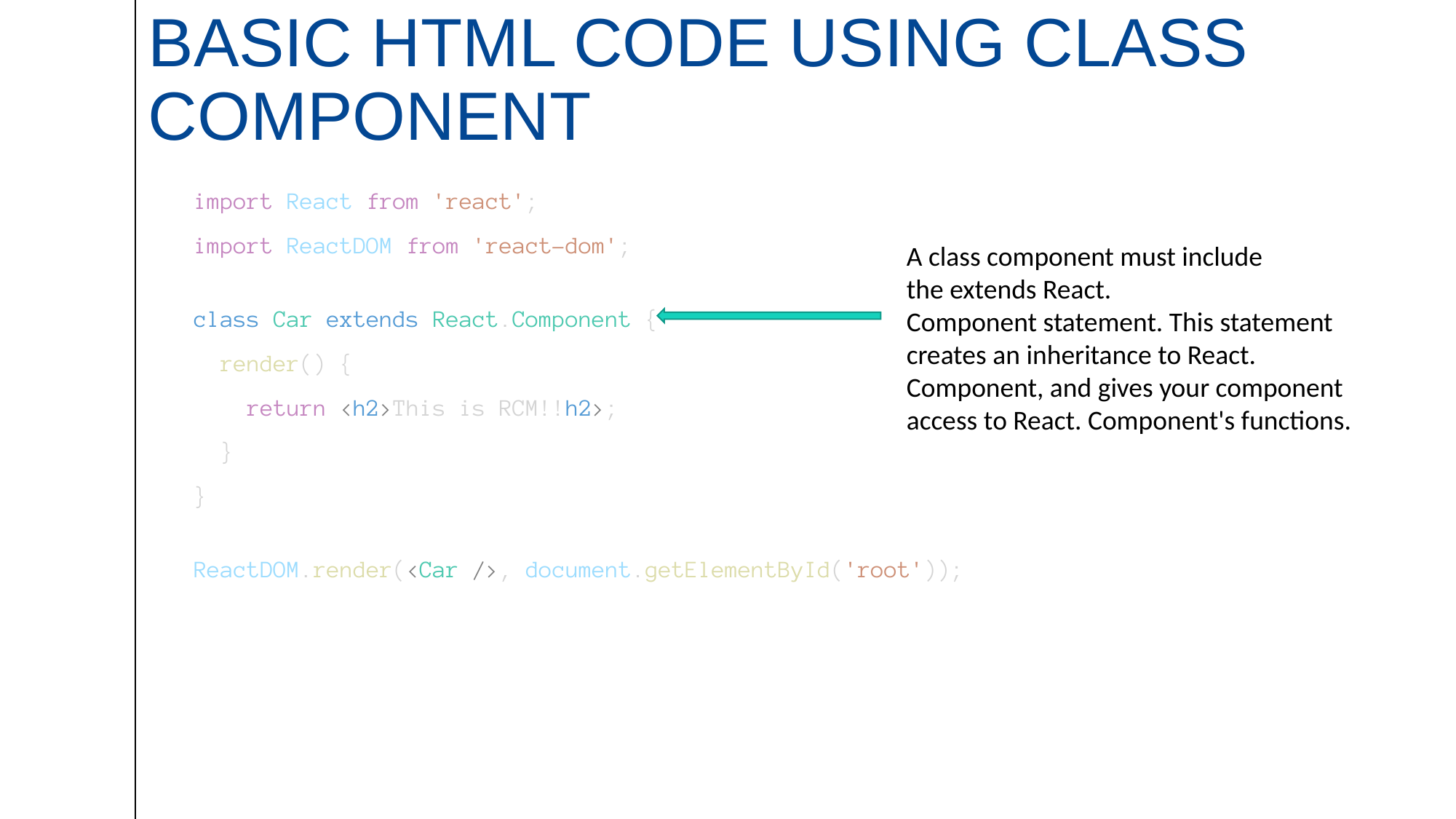

# Basic html code using class component
import React from 'react';
import ReactDOM from 'react-dom';
class Car extends React.Component {
  render() {
    return <h2>This is RCM!!h2>;
  }
}
ReactDOM.render(<Car />, document.getElementById('root'));

A class component must include the extends React. Component statement. This statement creates an inheritance to React. Component, and gives your component access to React. Component's functions.